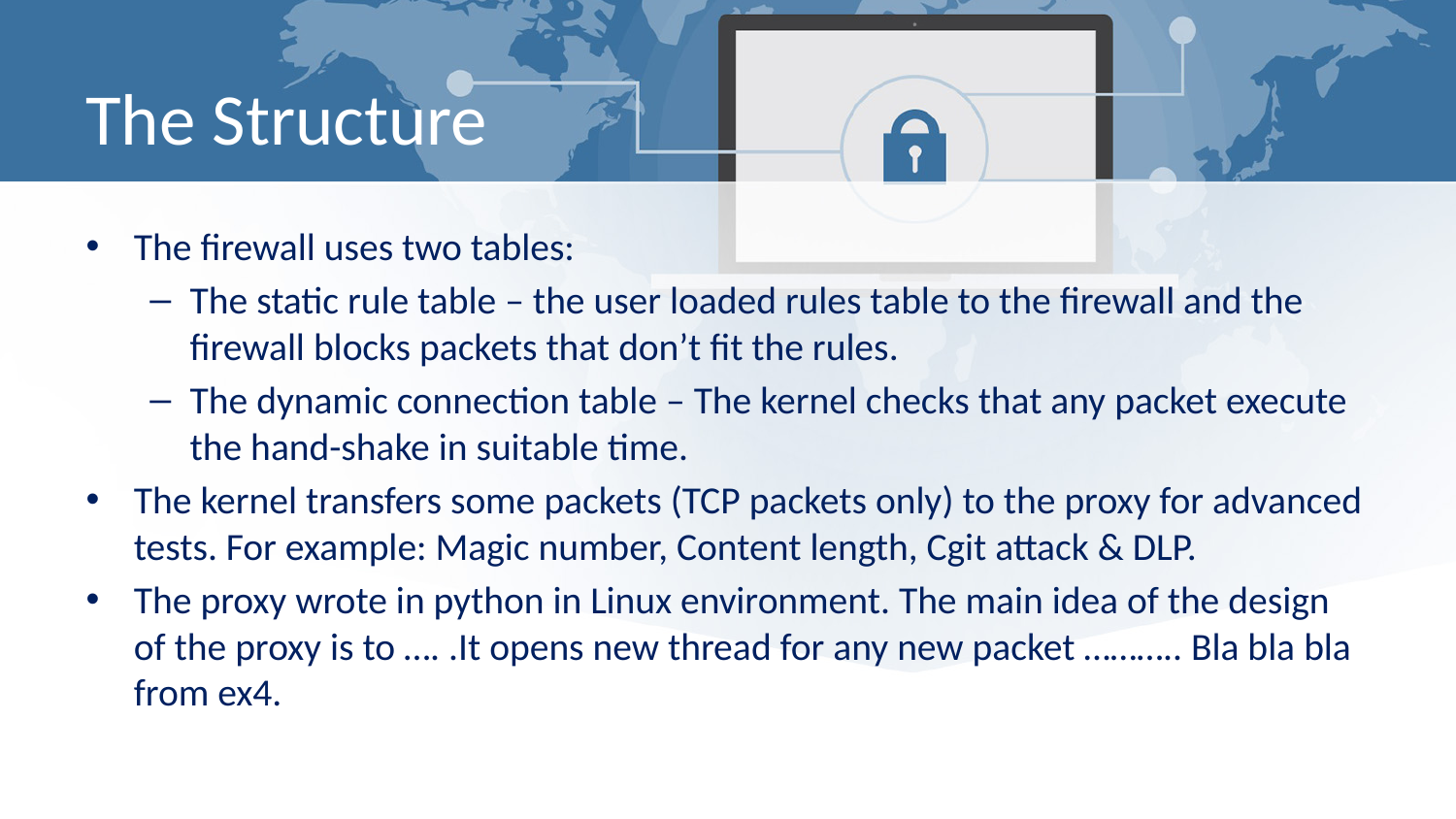

# The Structure
The firewall uses two tables:
The static rule table – the user loaded rules table to the firewall and the firewall blocks packets that don’t fit the rules.
The dynamic connection table – The kernel checks that any packet execute the hand-shake in suitable time.
The kernel transfers some packets (TCP packets only) to the proxy for advanced tests. For example: Magic number, Content length, Cgit attack & DLP.
The proxy wrote in python in Linux environment. The main idea of the design of the proxy is to …. .It opens new thread for any new packet ……….. Bla bla bla from ex4.